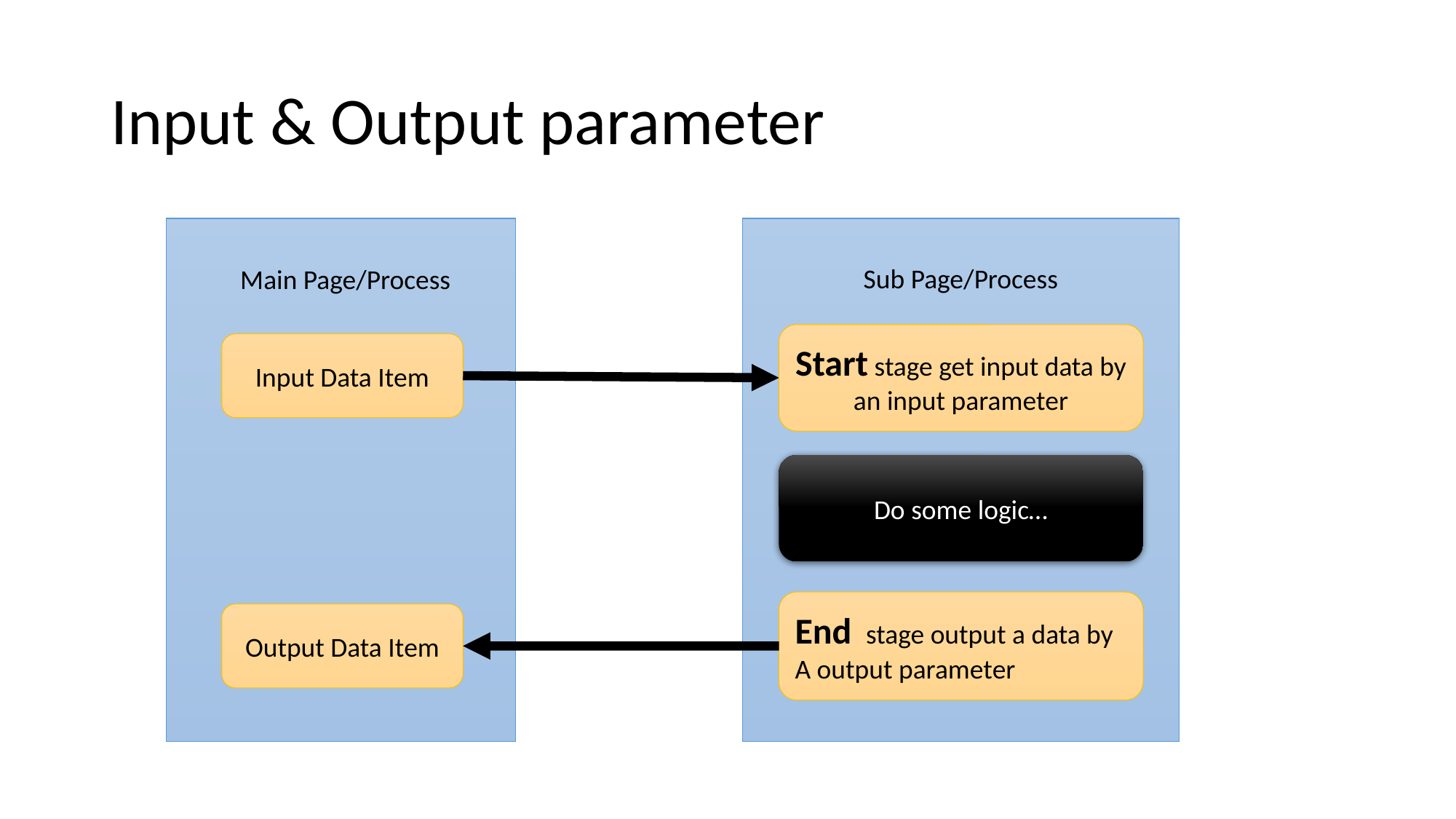

# Input & Output parameter

Main Page/Process

Sub Page/Process
Start stage get input data by an input parameter
Input Data Item
Do some logic…
End  stage output a data by
A output parameter
Output Data Item